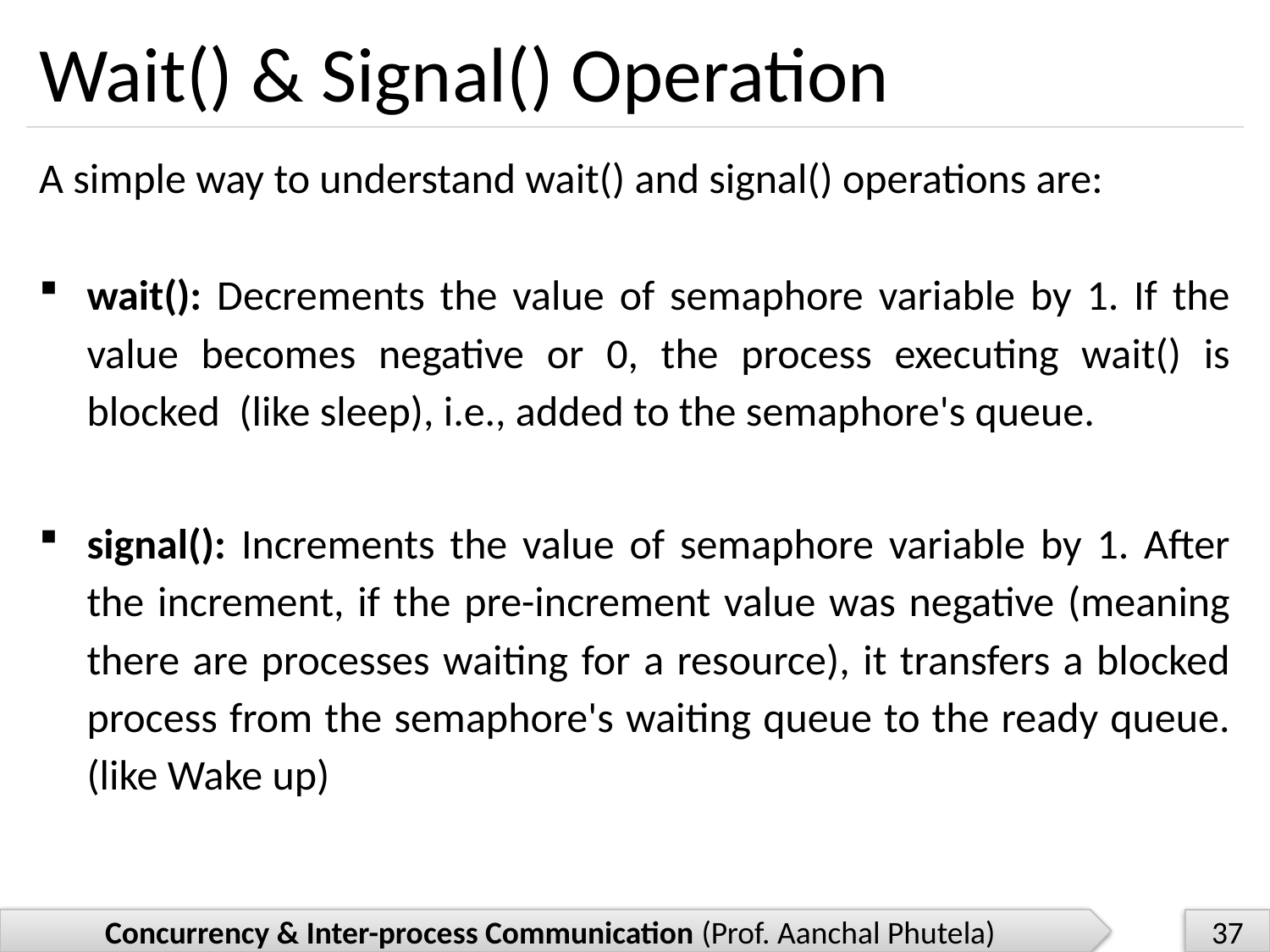

# Wait() & Signal() Operation
A simple way to understand wait() and signal() operations are:
wait(): Decrements the value of semaphore variable by 1. If the value becomes negative or 0, the process executing wait() is blocked  (like sleep), i.e., added to the semaphore's queue.

signal(): Increments the value of semaphore variable by 1. After the increment, if the pre-increment value was negative (meaning there are processes waiting for a resource), it transfers a blocked process from the semaphore's waiting queue to the ready queue. (like Wake up)